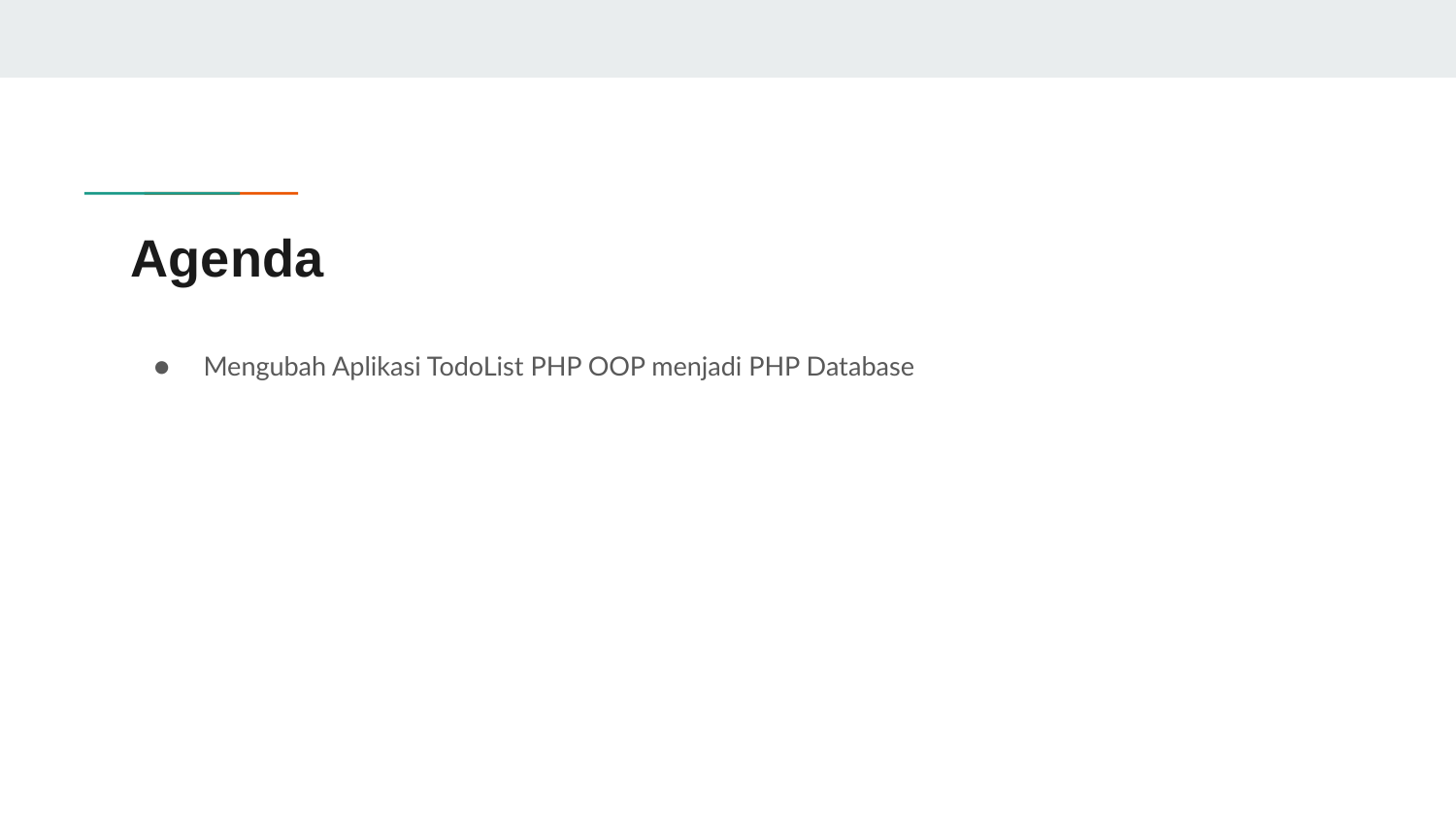

# Agenda
Mengubah Aplikasi TodoList PHP OOP menjadi PHP Database